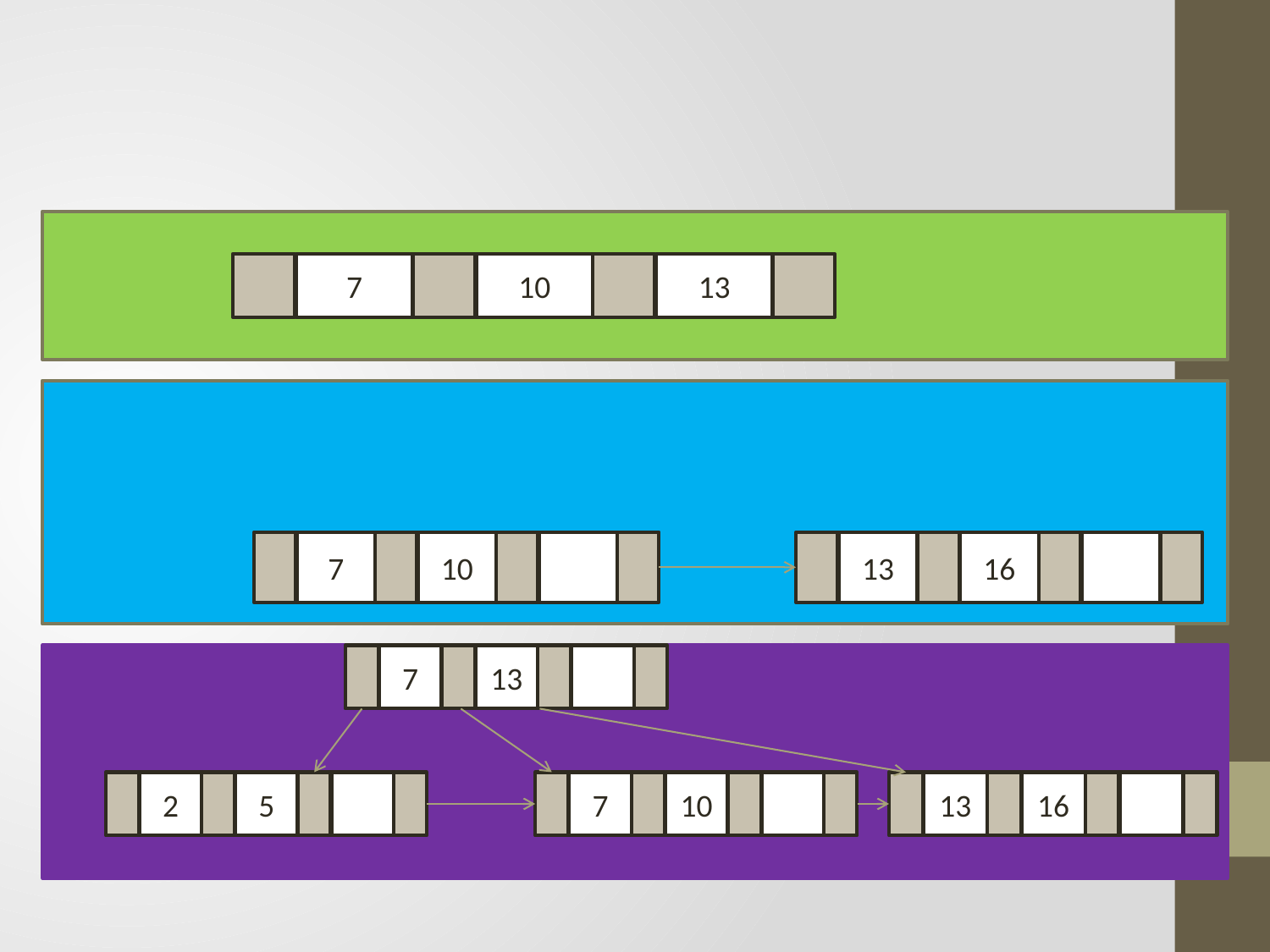

#

7

10

13

7

10

13

16

7

13

2

5

7

10

13

16